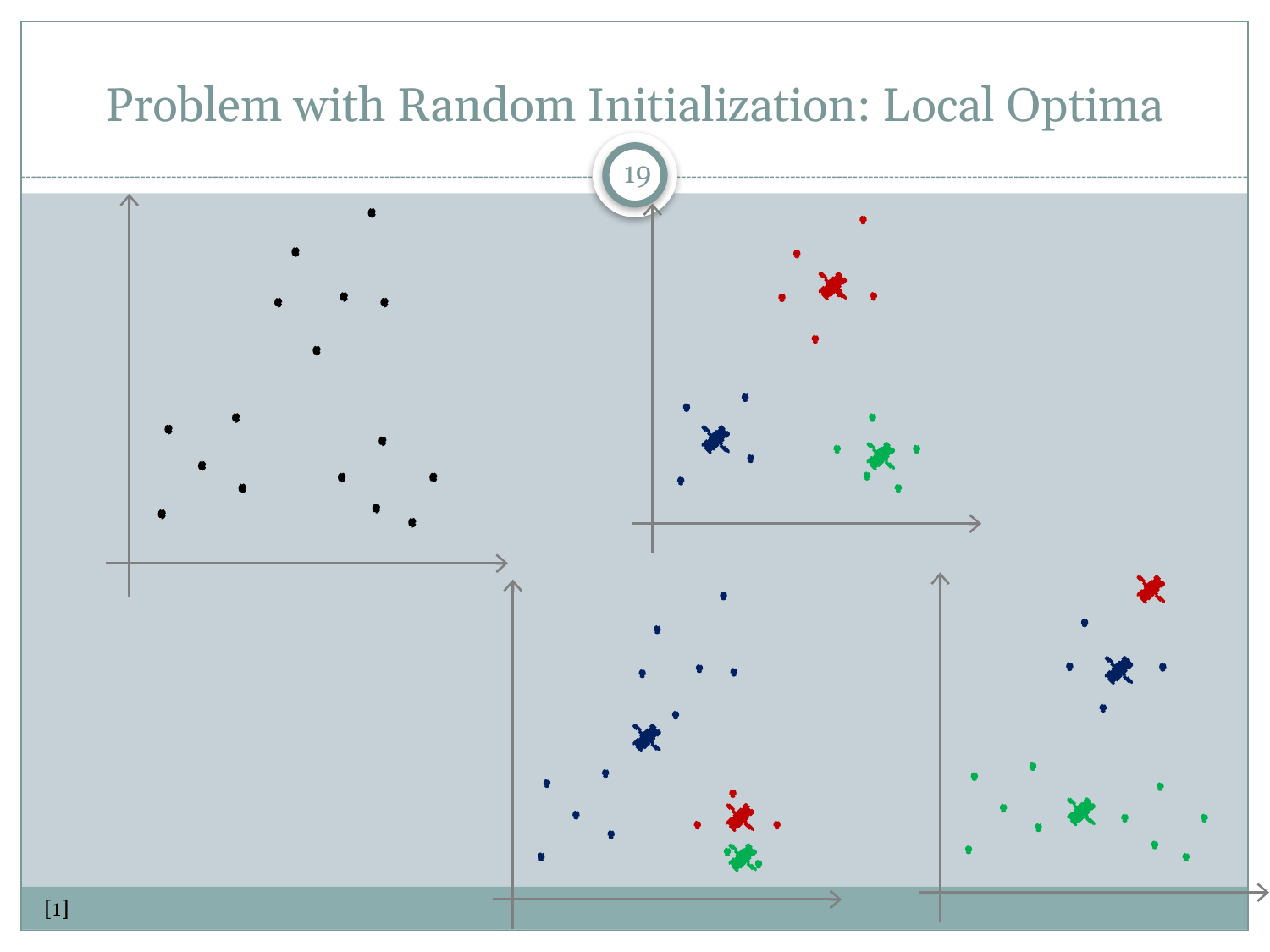

# Problem with Random Initialization: Local Optima
19

[1]